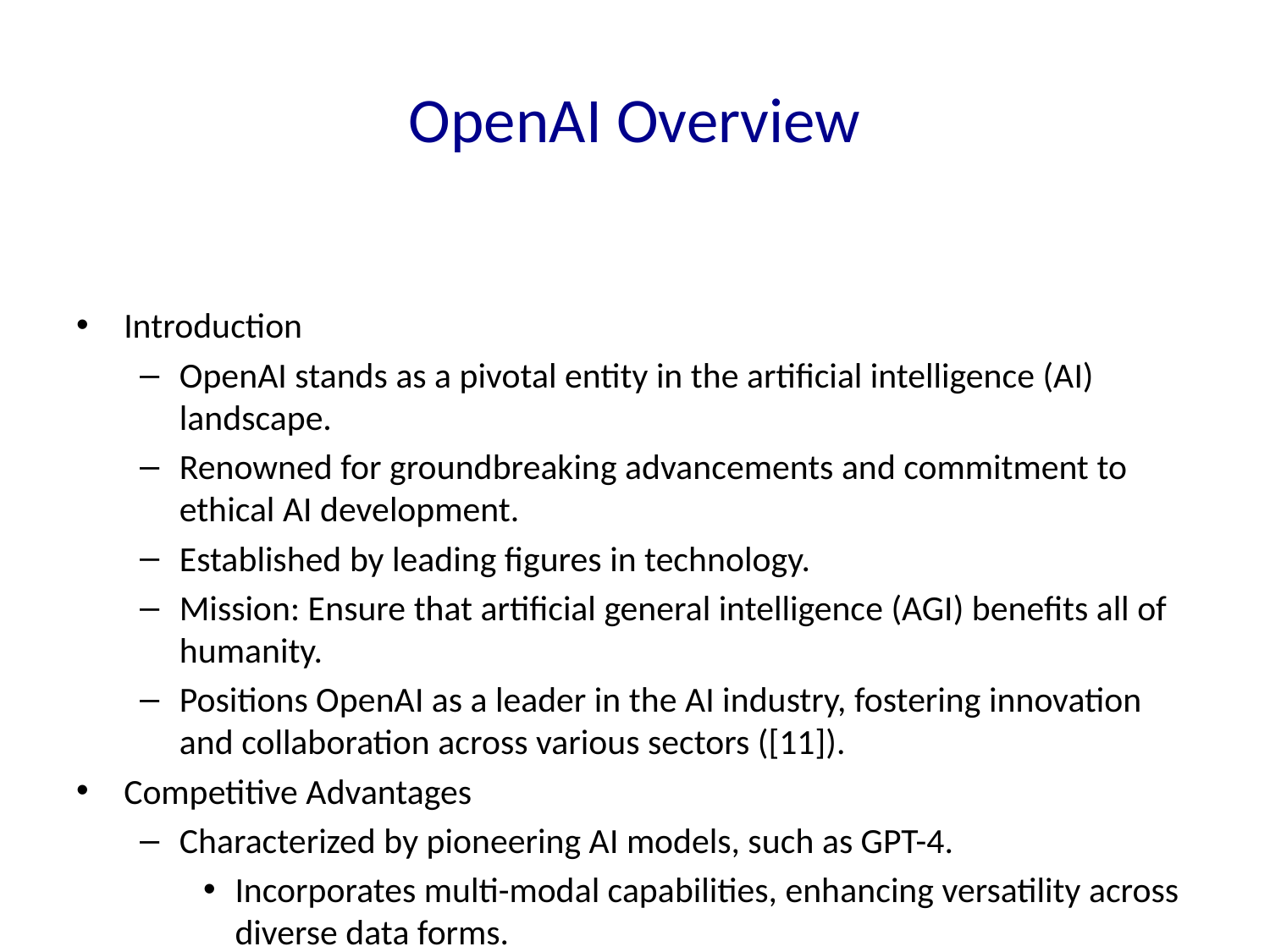

# OpenAI Overview

Introduction
OpenAI stands as a pivotal entity in the artificial intelligence (AI) landscape.
Renowned for groundbreaking advancements and commitment to ethical AI development.
Established by leading figures in technology.
Mission: Ensure that artificial general intelligence (AGI) benefits all of humanity.
Positions OpenAI as a leader in the AI industry, fostering innovation and collaboration across various sectors ([11]).
Competitive Advantages
Characterized by pioneering AI models, such as GPT-4.
Incorporates multi-modal capabilities, enhancing versatility across diverse data forms.
Maintains significant influence in the AI sector despite formidable competitors like Google and Meta.
Focus on product differentiation and ethical AI development solidifies market position.
Offers unique solutions that are both innovative and responsible ([12]).